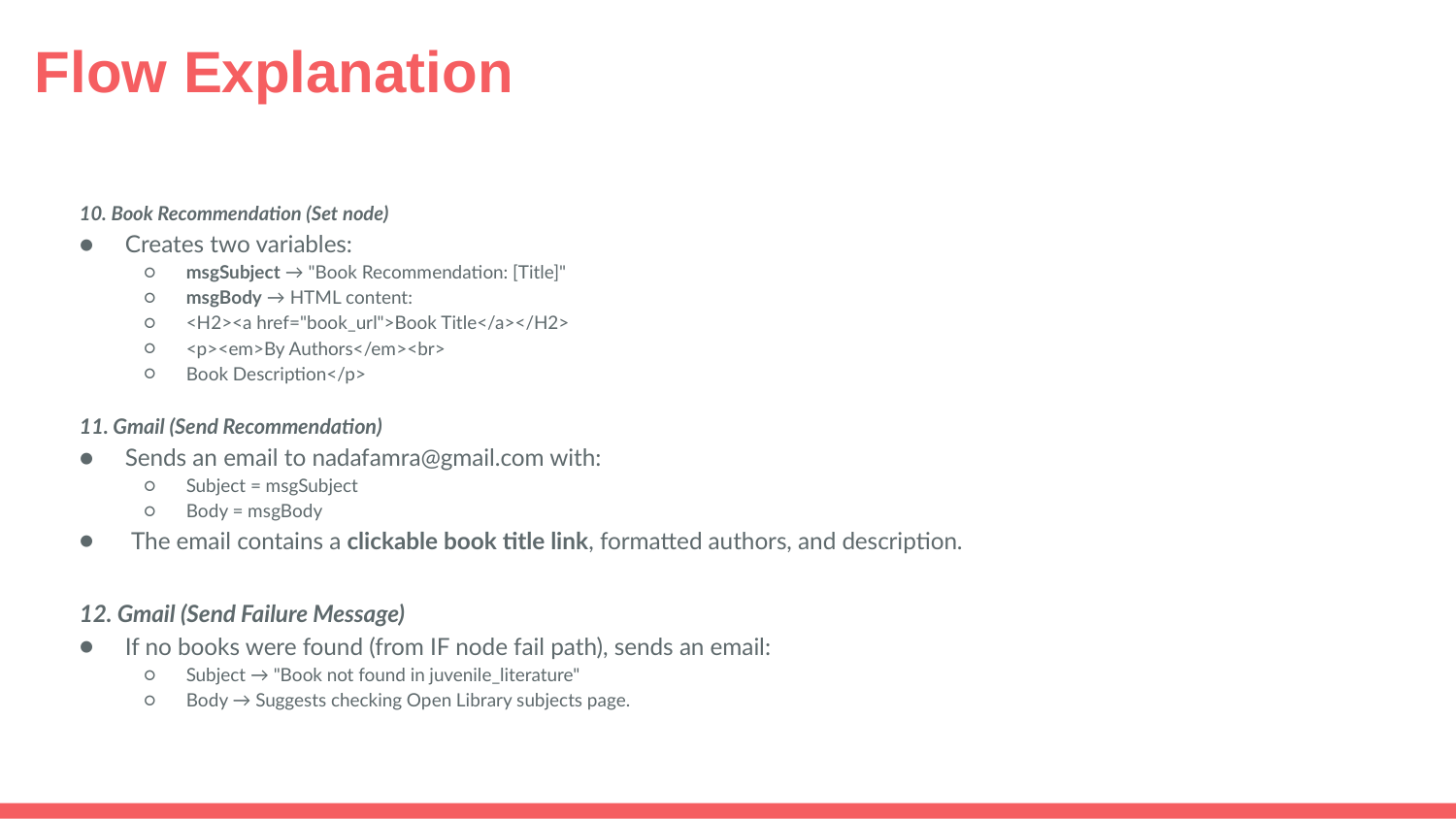

# Flow Explanation
10. Book Recommendation (Set node)
Creates two variables:
msgSubject → "Book Recommendation: [Title]"
msgBody → HTML content:
<H2><a href="book_url">Book Title</a></H2>
<p><em>By Authors</em><br>
Book Description</p>

11. Gmail (Send Recommendation)
Sends an email to nadafamra@gmail.com with:
Subject = msgSubject
Body = msgBody
 The email contains a clickable book title link, formatted authors, and description.

12. Gmail (Send Failure Message)
If no books were found (from IF node fail path), sends an email:
Subject → "Book not found in juvenile_literature"
Body → Suggests checking Open Library subjects page.